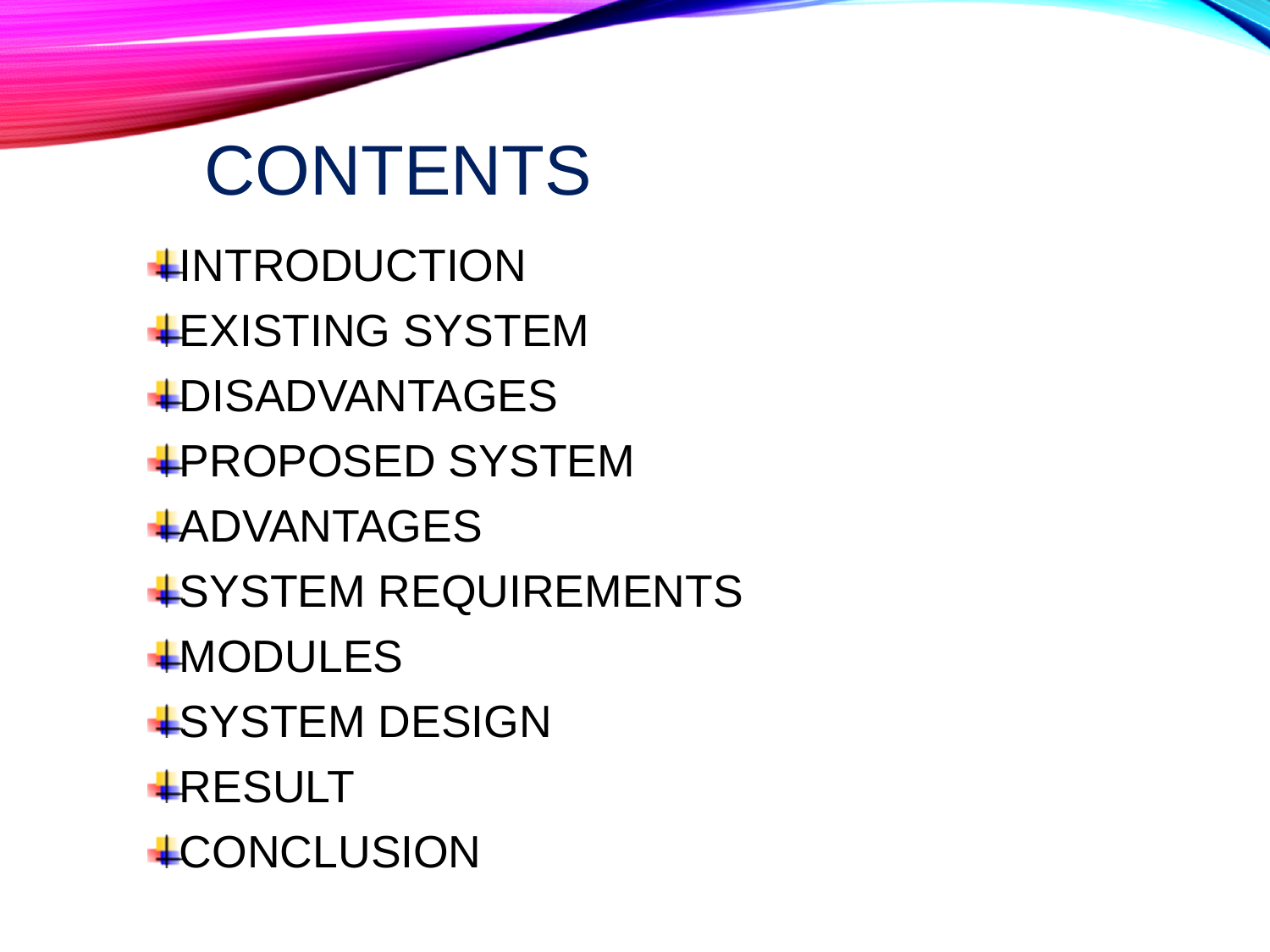

# CONTENTS
INTRODUCTION
EXISTING SYSTEM
DISADVANTAGES
PROPOSED SYSTEM
ADVANTAGES
SYSTEM REQUIREMENTS
MODULES
SYSTEM DESIGN
RESULT
CONCLUSION